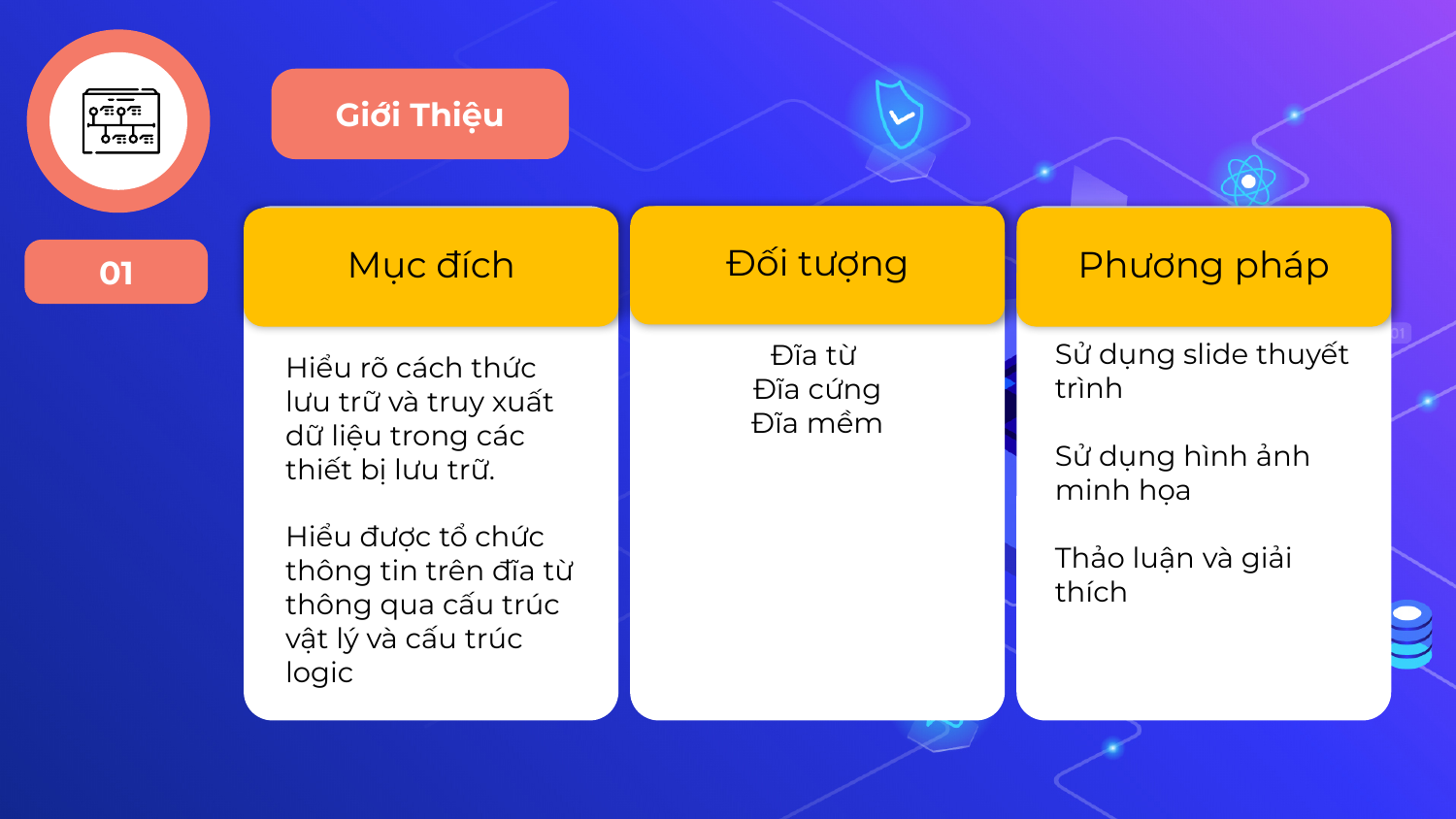

Giới Thiệu

Hiểu rõ cách thức lưu trữ và truy xuất dữ liệu trong các thiết bị lưu trữ.

Hiểu được tổ chức thông tin trên đĩa từ thông qua cấu trúc vật lý và cấu trúc logic

Mục đích

Đĩa từ
Đĩa cứng
Đĩa mềm

Đối tượng

Sử dụng slide thuyết trình

Sử dụng hình ảnh minh họa

Thảo luận và giải thích

Phương pháp
01